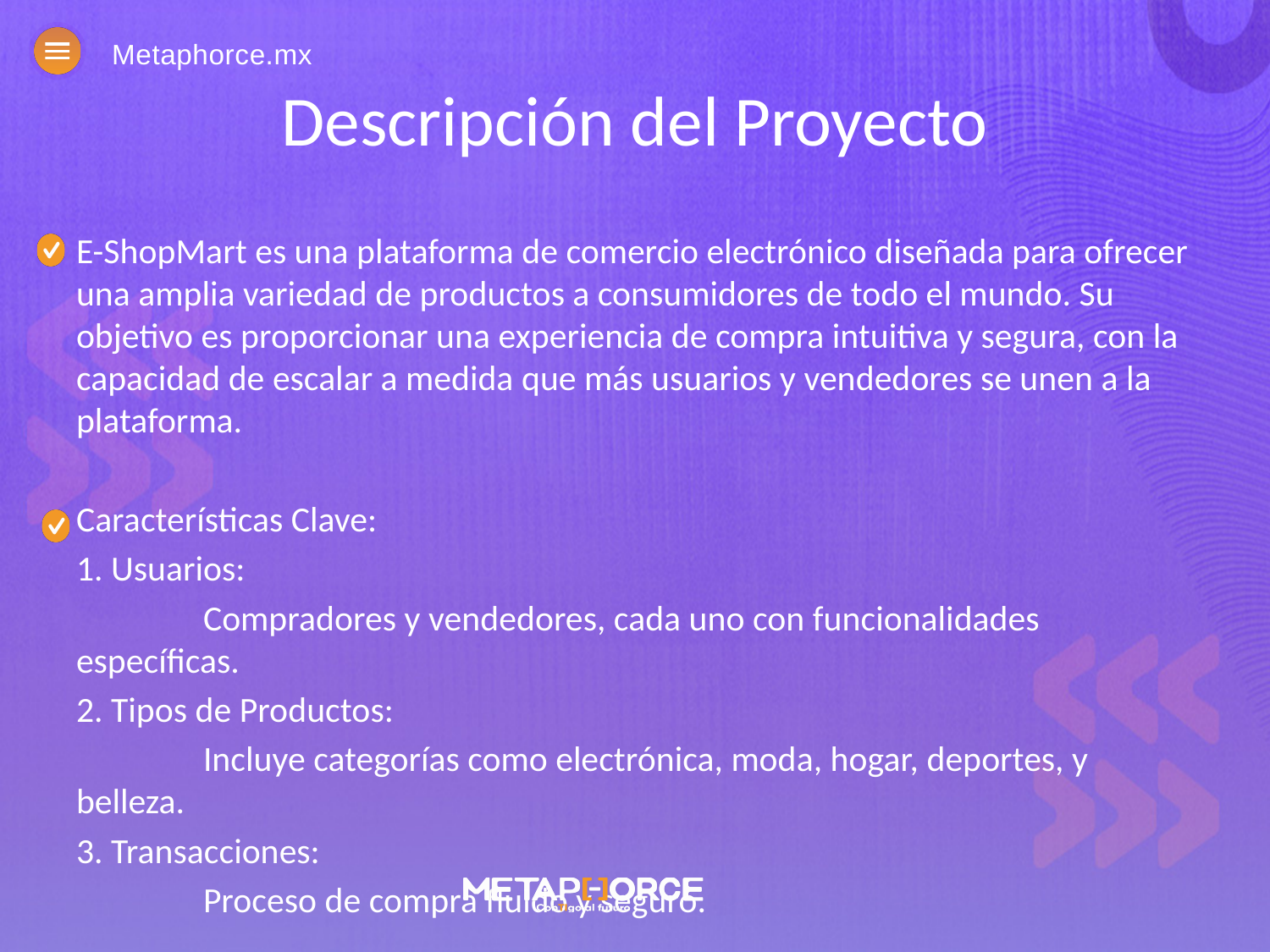

Metaphorce.mx

# Descripción del Proyecto
E-ShopMart es una plataforma de comercio electrónico diseñada para ofrecer una amplia variedad de productos a consumidores de todo el mundo. Su objetivo es proporcionar una experiencia de compra intuitiva y segura, con la capacidad de escalar a medida que más usuarios y vendedores se unen a la plataforma.

Características Clave:
1. Usuarios:
	Compradores y vendedores, cada uno con funcionalidades específicas.
2. Tipos de Productos:
	Incluye categorías como electrónica, moda, hogar, deportes, y belleza.
3. Transacciones:
	Proceso de compra fluido y seguro.